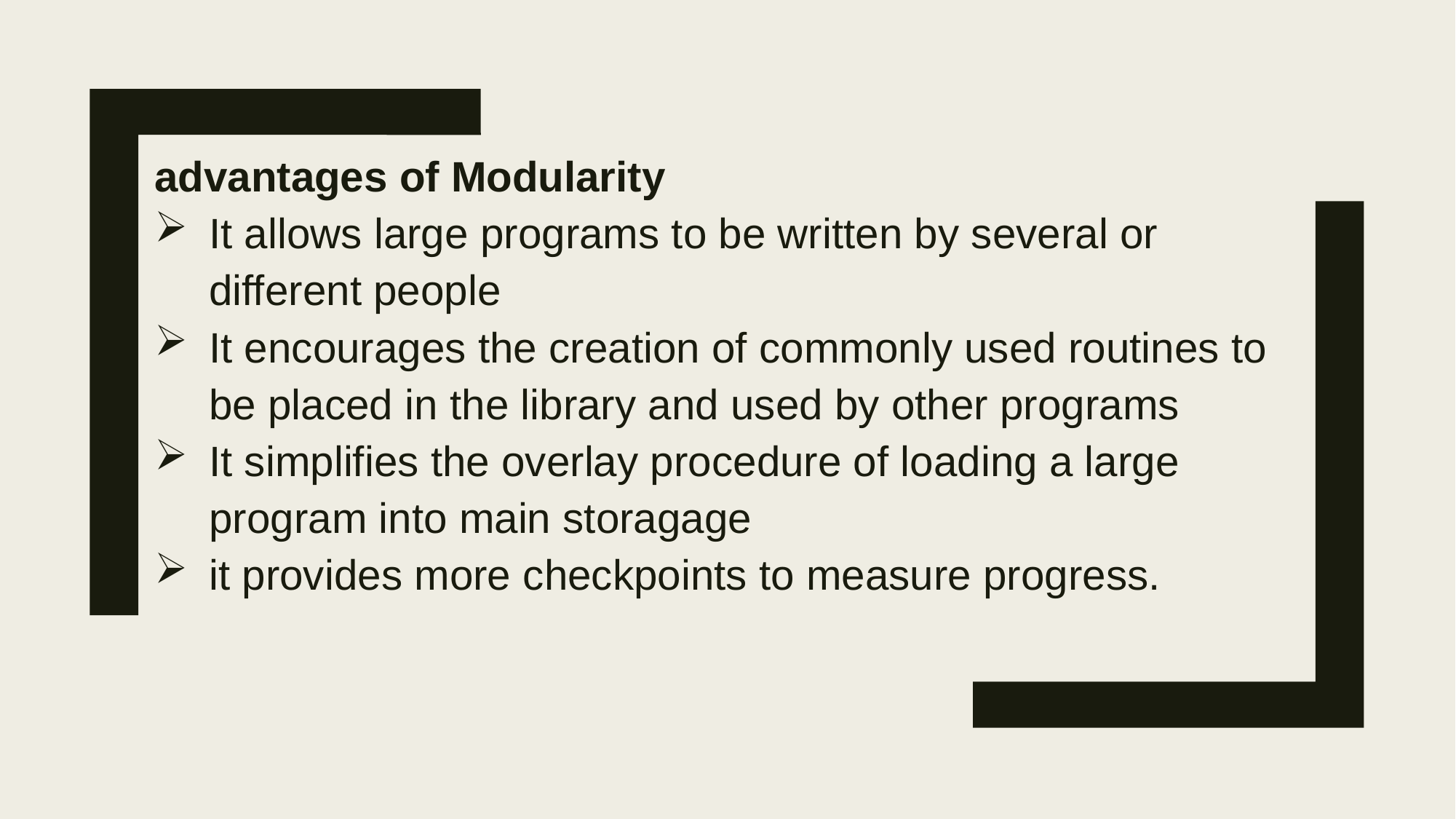

advantages of Modularity
It allows large programs to be written by several or different people
It encourages the creation of commonly used routines to be placed in the library and used by other programs
It simplifies the overlay procedure of loading a large program into main storagage
it provides more checkpoints to measure progress.